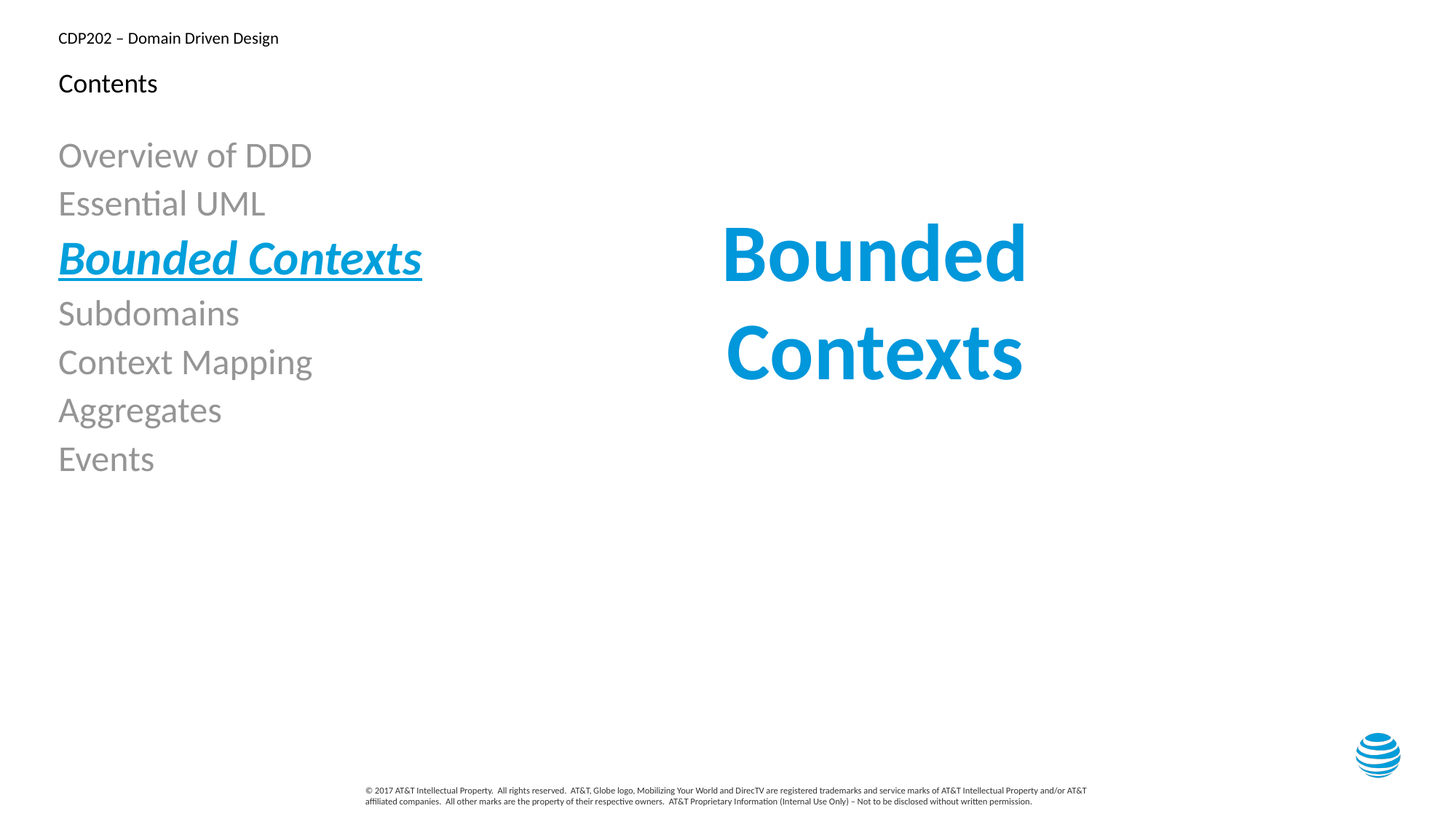

# Contents
Overview of DDD
Essential UML
Bounded Contexts
Subdomains
Context Mapping
Aggregates
Events

Bounded Contexts